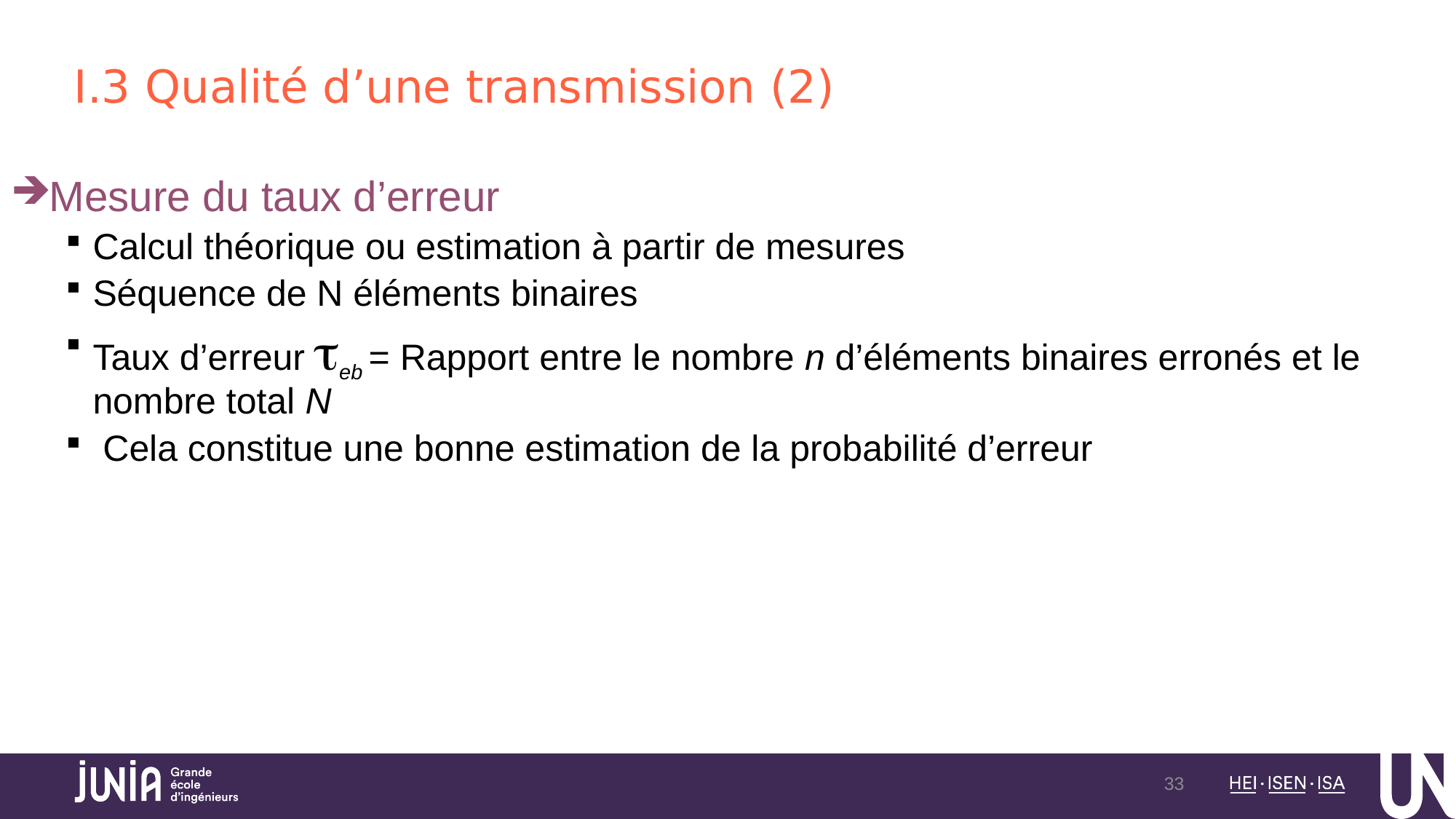

# I.3 Qualité d’une transmission (2)
Mesure du taux d’erreur
Calcul théorique ou estimation à partir de mesures
Séquence de N éléments binaires
Taux d’erreur τeb = Rapport entre le nombre n d’éléments binaires erronés et le nombre total N
 Cela constitue une bonne estimation de la probabilité d’erreur
33